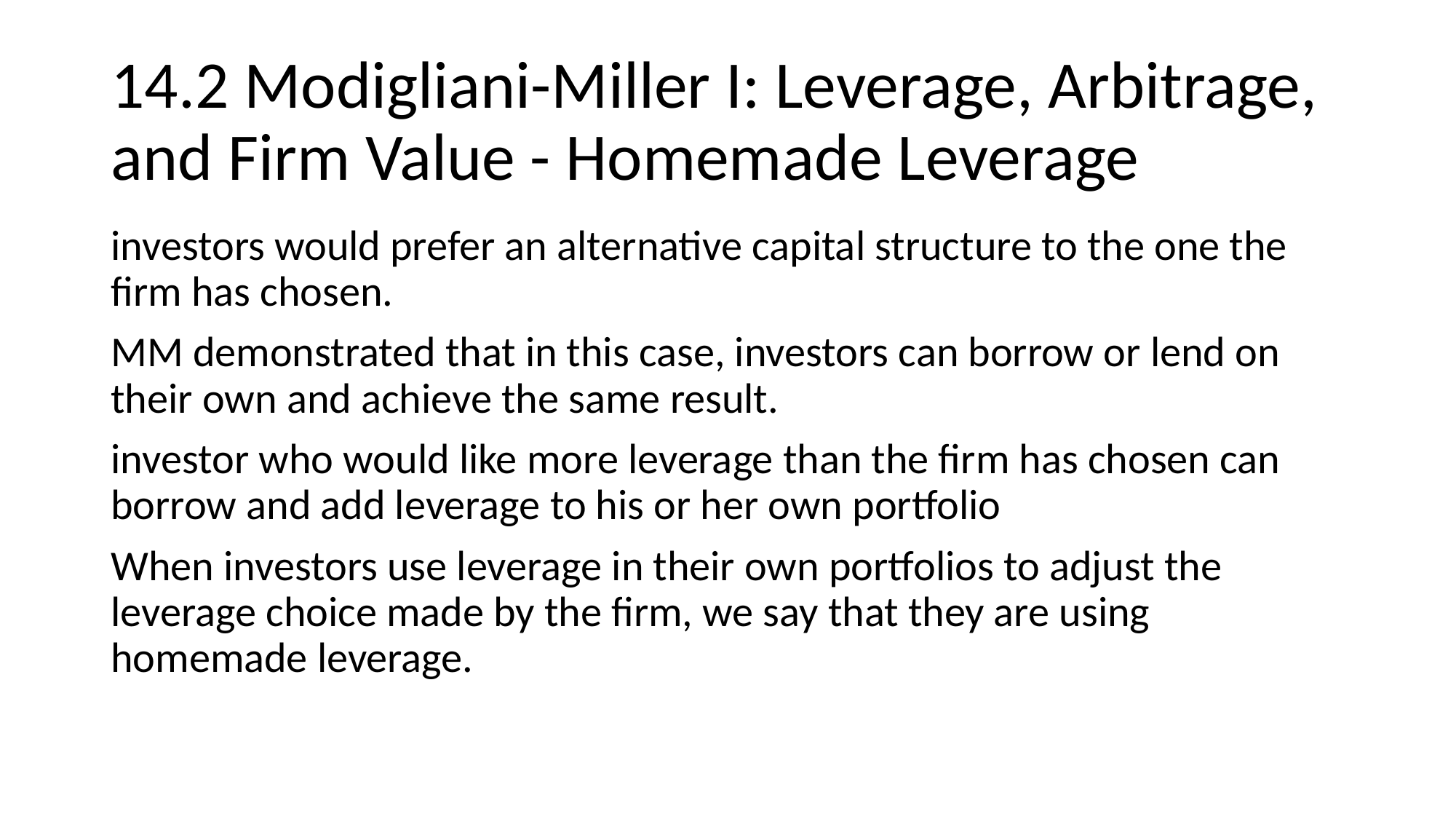

# 14.2 Modigliani-Miller I: Leverage, Arbitrage, and Firm Value - Homemade Leverage
investors would prefer an alternative capital structure to the one the firm has chosen.
MM demonstrated that in this case, investors can borrow or lend on their own and achieve the same result.
investor who would like more leverage than the firm has chosen can borrow and add leverage to his or her own portfolio
When investors use leverage in their own portfolios to adjust the leverage choice made by the firm, we say that they are using homemade leverage.